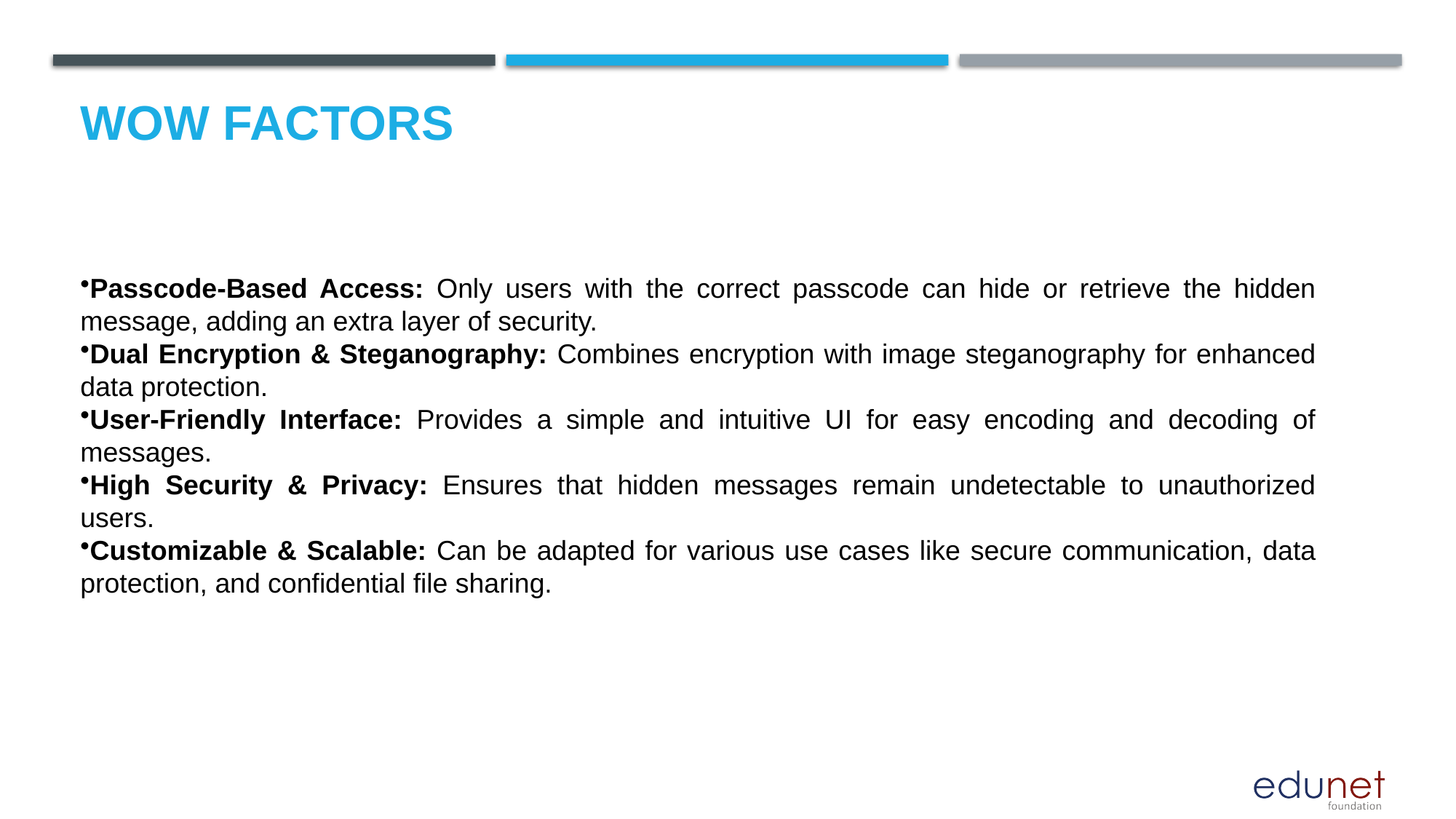

# Wow factors
Passcode-Based Access: Only users with the correct passcode can hide or retrieve the hidden message, adding an extra layer of security.
Dual Encryption & Steganography: Combines encryption with image steganography for enhanced data protection.
User-Friendly Interface: Provides a simple and intuitive UI for easy encoding and decoding of messages.
High Security & Privacy: Ensures that hidden messages remain undetectable to unauthorized users.
Customizable & Scalable: Can be adapted for various use cases like secure communication, data protection, and confidential file sharing.